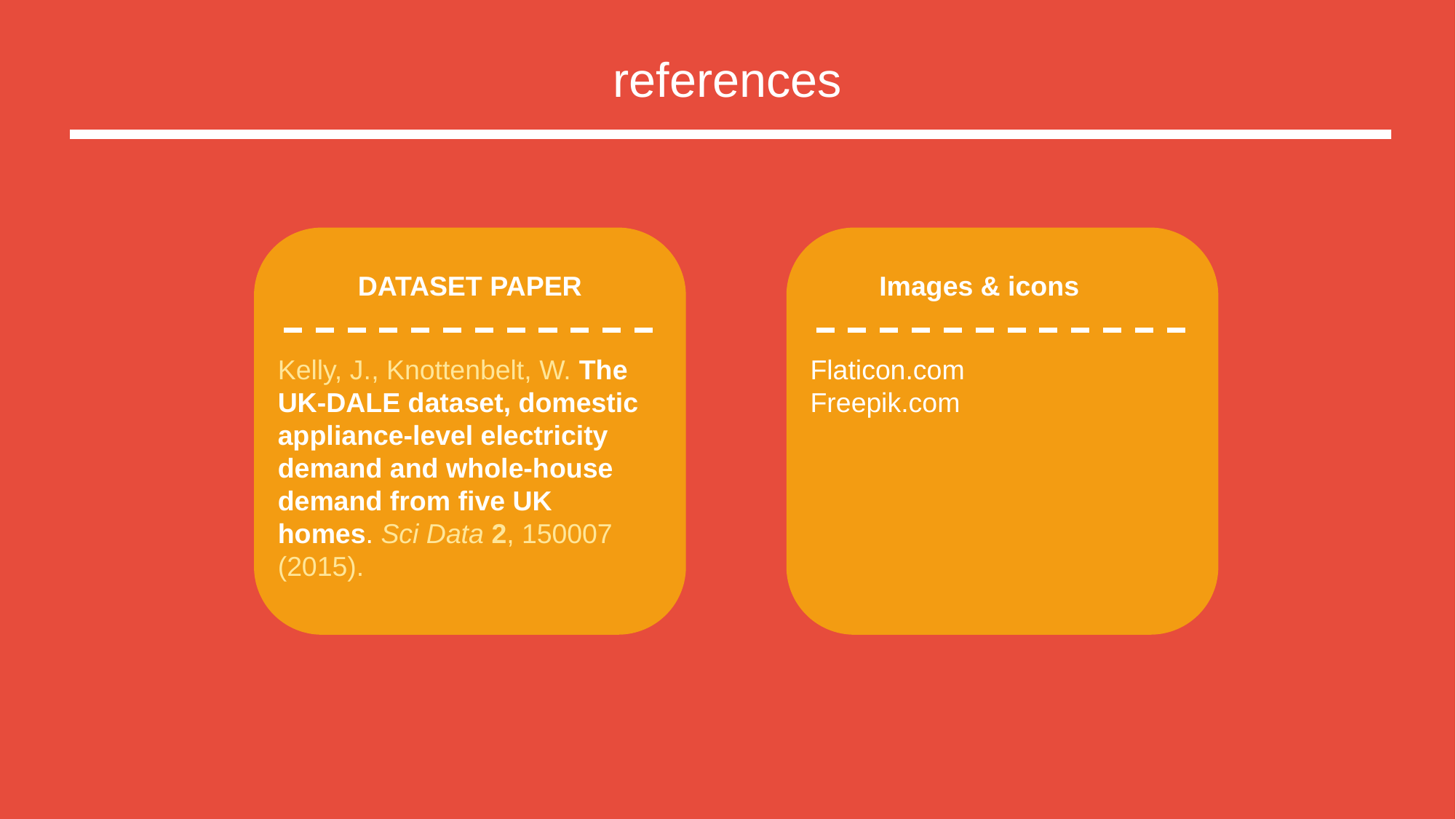

references

DATASET PAPER
Images & icons
Kelly, J., Knottenbelt, W. The UK-DALE dataset, domestic appliance-level electricity demand and whole-house demand from five UK homes. Sci Data 2, 150007 (2015).
Flaticon.com
Freepik.com